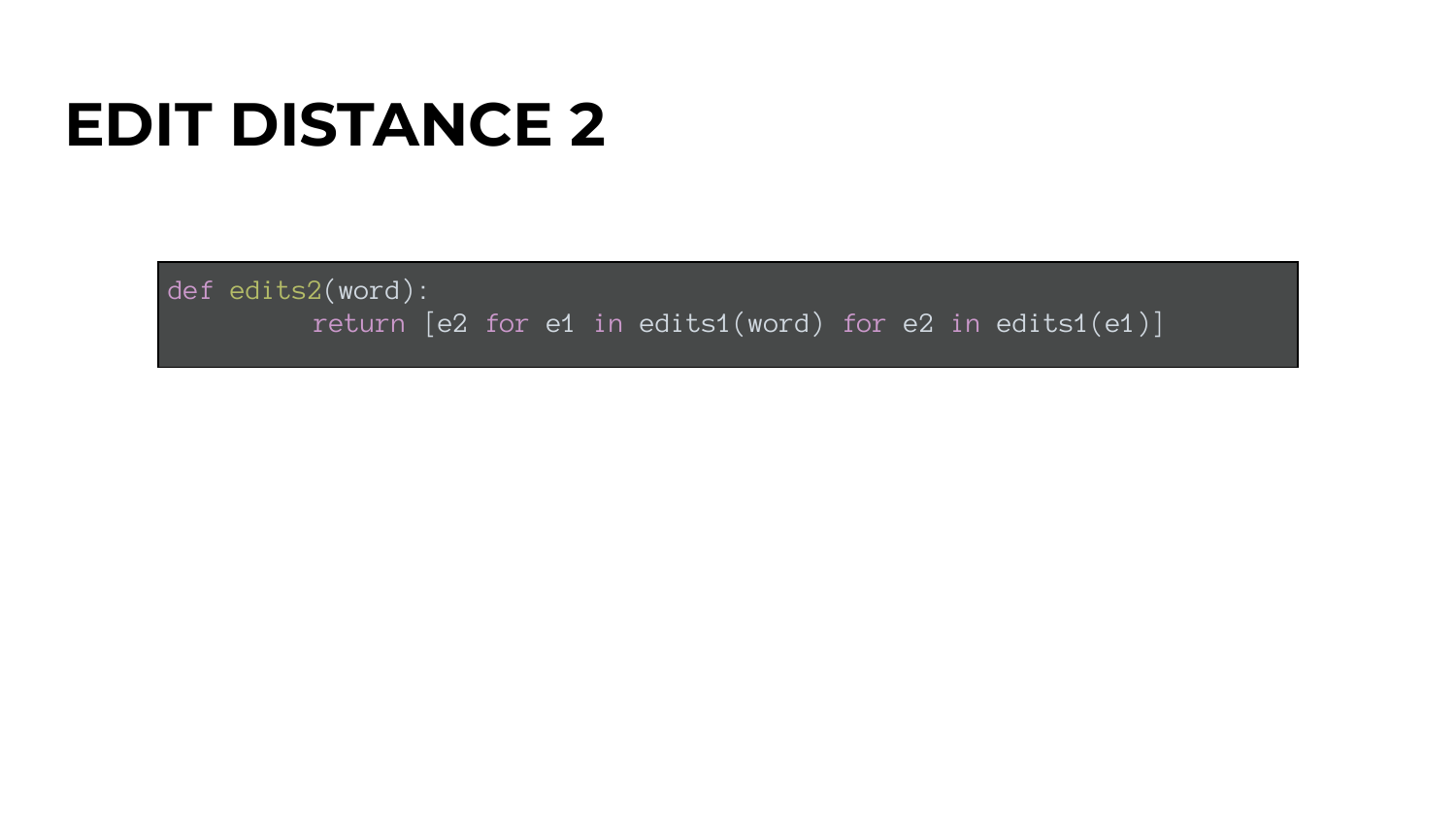

# EDIT DISTANCE 2
| def edits2(word): return [e2 for e1 in edits1(word) for e2 in edits1(e1)] |
| --- |